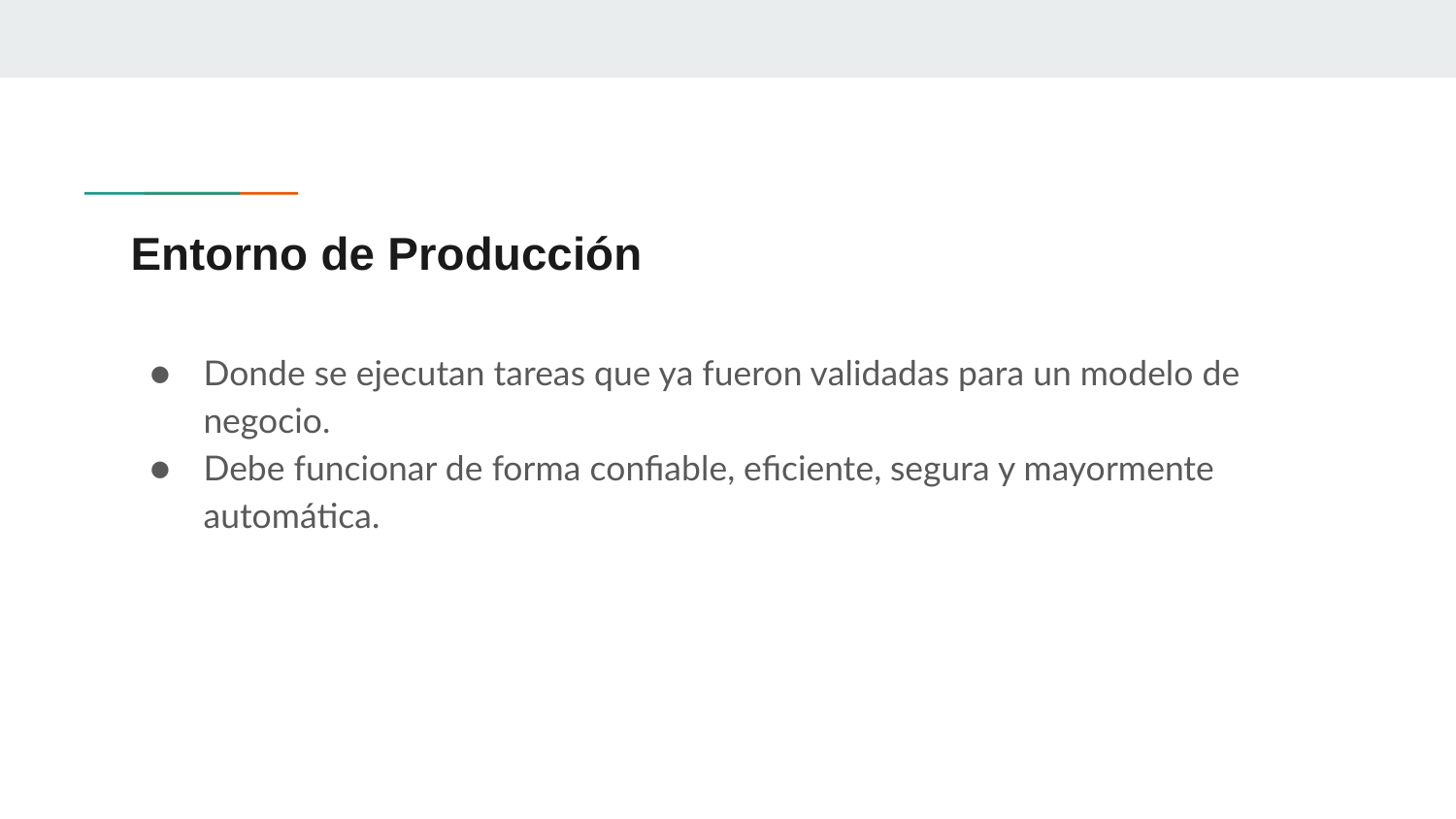

# Entorno de Producción
Donde se ejecutan tareas que ya fueron validadas para un modelo de negocio.
Debe funcionar de forma confiable, eficiente, segura y mayormente automática.